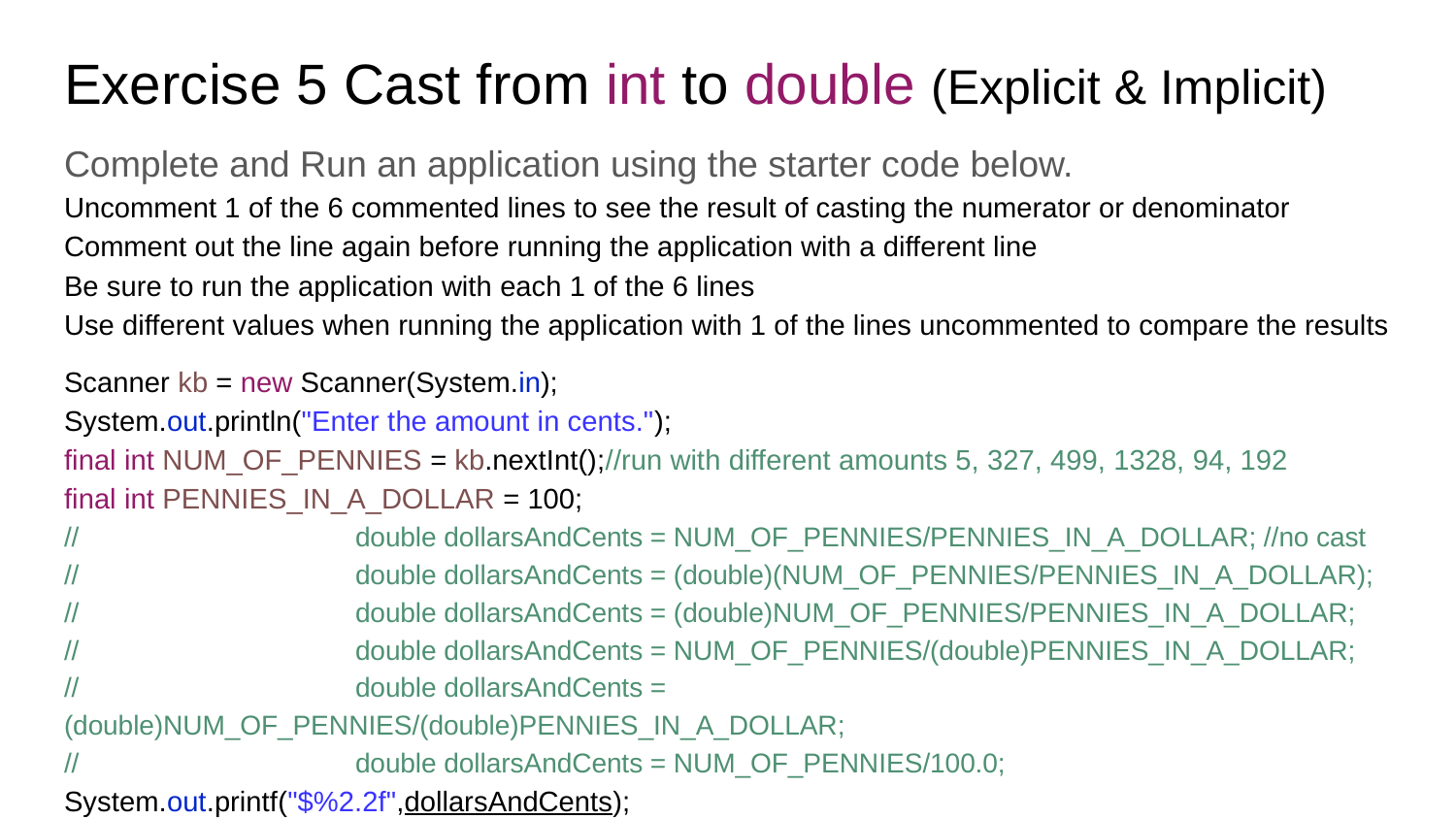

# Exercise 5 Cast from int to double (Explicit & Implicit)
Complete and Run an application using the starter code below.
Uncomment 1 of the 6 commented lines to see the result of casting the numerator or denominator Comment out the line again before running the application with a different line
Be sure to run the application with each 1 of the 6 lines
Use different values when running the application with 1 of the lines uncommented to compare the results
Scanner kb = new Scanner(System.in);
System.out.println("Enter the amount in cents.");
final int NUM_OF_PENNIES = kb.nextInt();//run with different amounts 5, 327, 499, 1328, 94, 192
final int PENNIES_IN_A_DOLLAR = 100;
//		double dollarsAndCents = NUM_OF_PENNIES/PENNIES_IN_A_DOLLAR; //no cast
//		double dollarsAndCents = (double)(NUM_OF_PENNIES/PENNIES_IN_A_DOLLAR);
//		double dollarsAndCents = (double)NUM_OF_PENNIES/PENNIES_IN_A_DOLLAR;
//		double dollarsAndCents = NUM_OF_PENNIES/(double)PENNIES_IN_A_DOLLAR;
//		double dollarsAndCents = (double)NUM_OF_PENNIES/(double)PENNIES_IN_A_DOLLAR;
//		double dollarsAndCents = NUM_OF_PENNIES/100.0;
System.out.printf("$%2.2f",dollarsAndCents);